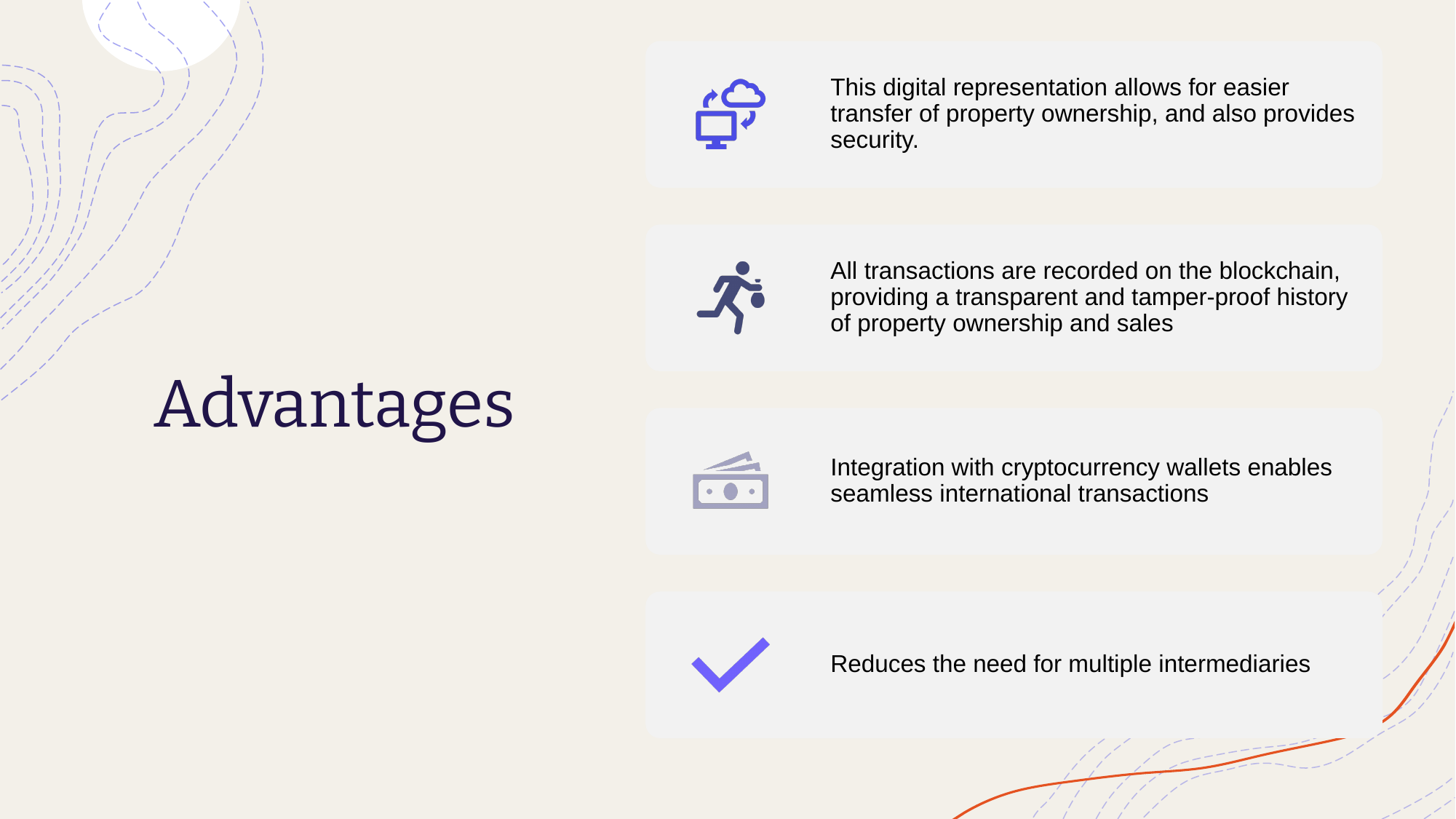

This digital representation allows for easier transfer of property ownership, and also provides security.
All transactions are recorded on the blockchain, providing a transparent and tamper-proof history of property ownership and sales
Integration with cryptocurrency wallets enables seamless international transactions
Reduces the need for multiple intermediaries
# Advantages